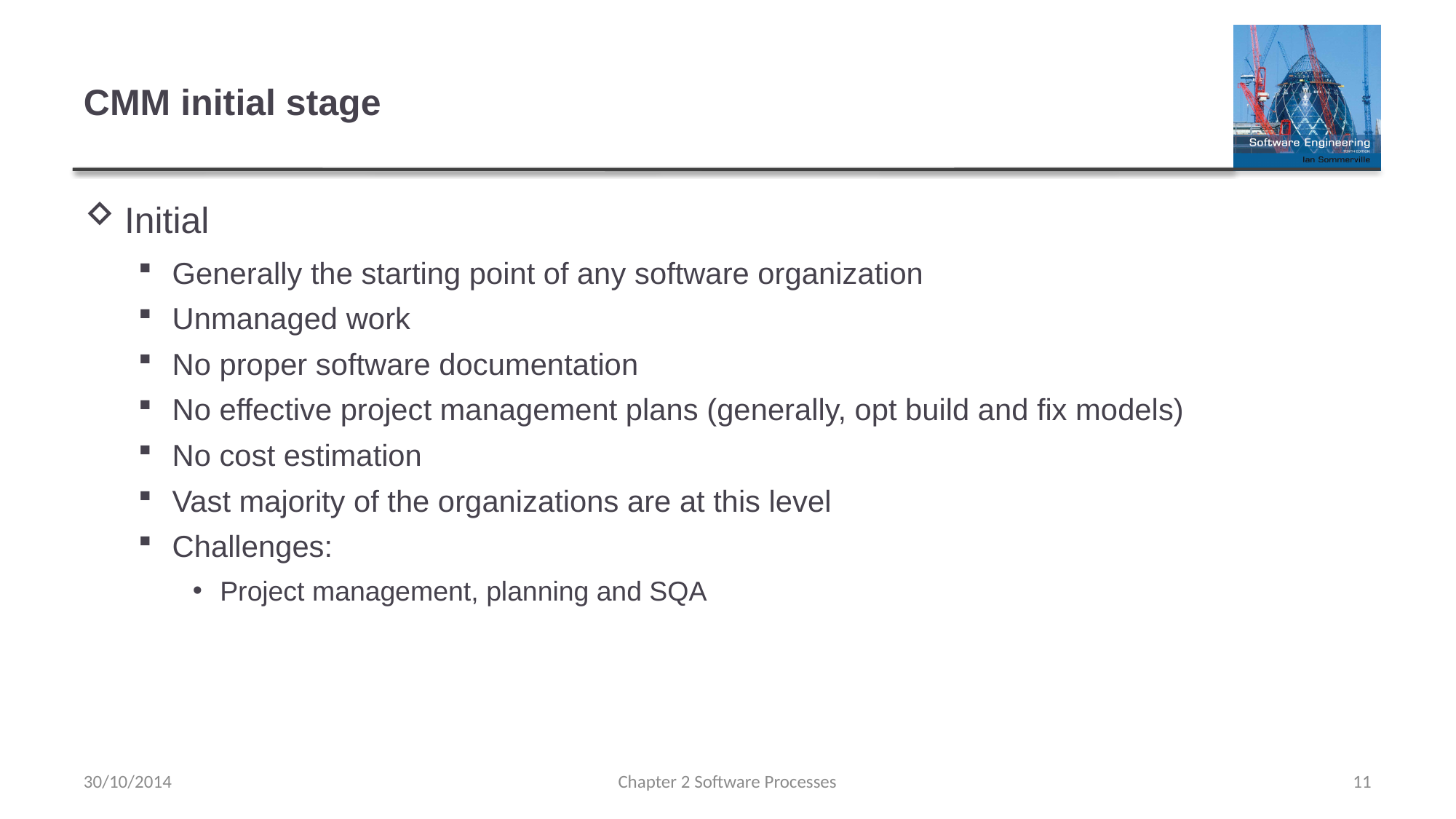

# CMM initial stage
Initial
Generally the starting point of any software organization
Unmanaged work
No proper software documentation
No effective project management plans (generally, opt build and fix models)
No cost estimation
Vast majority of the organizations are at this level
Challenges:
Project management, planning and SQA

30/10/2014
Chapter 2 Software Processes
11